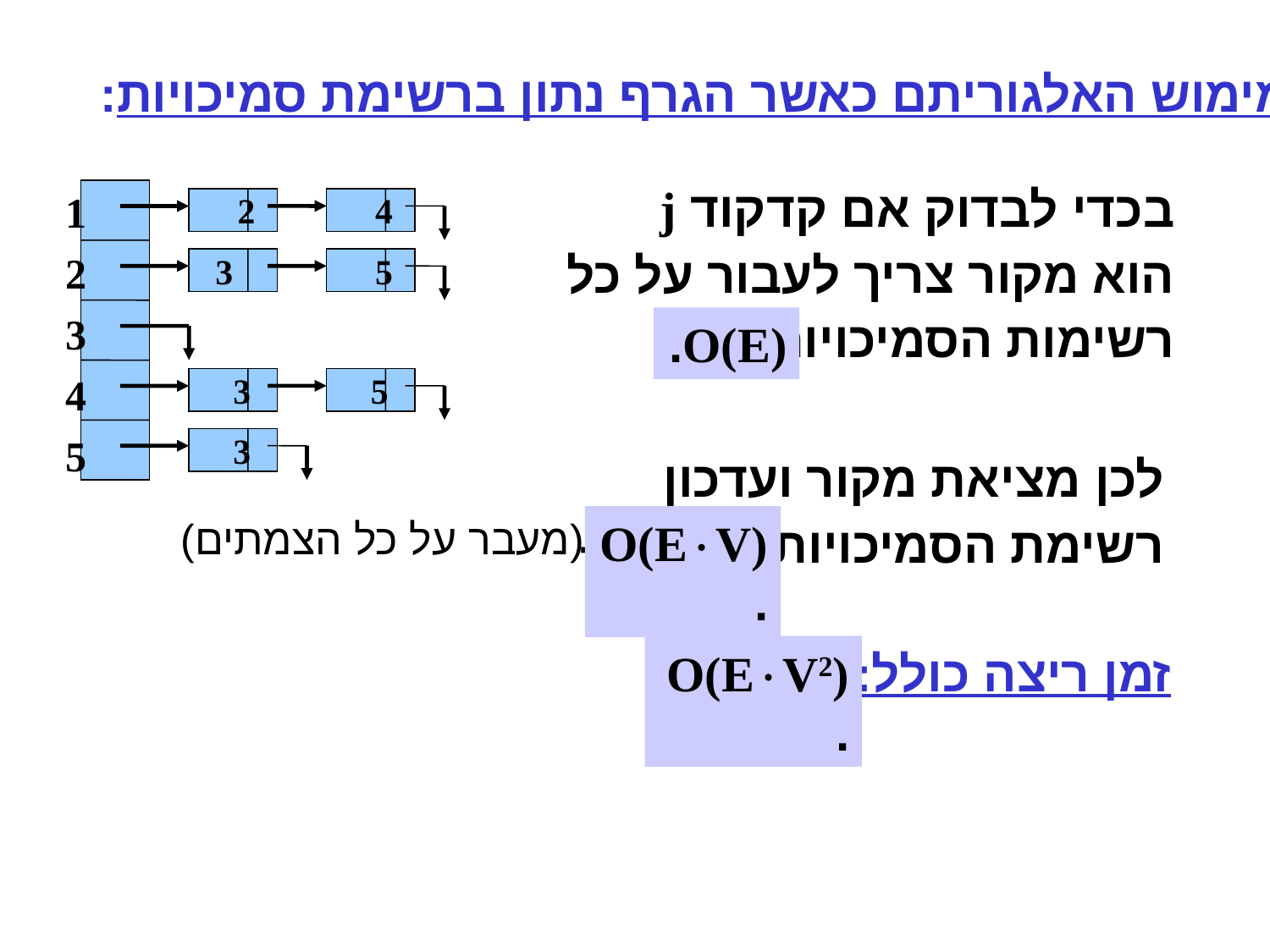

מימוש האלגוריתם כאשר הגרף נתון ברשימת סמיכויות:
בכדי לבדוק אם קדקוד j
הוא מקור צריך לעבור על כל
רשימות הסמיכויות.
1
2
3
4
5

    2

    4

      3

    5

    3

    5

    3

O(E).
לכן מציאת מקור ועדכון רשימת הסמיכויות יעשה ב-
(מעבר על כל הצמתים)
O(E⋅V).
O(E⋅V2).
זמן ריצה כולל: